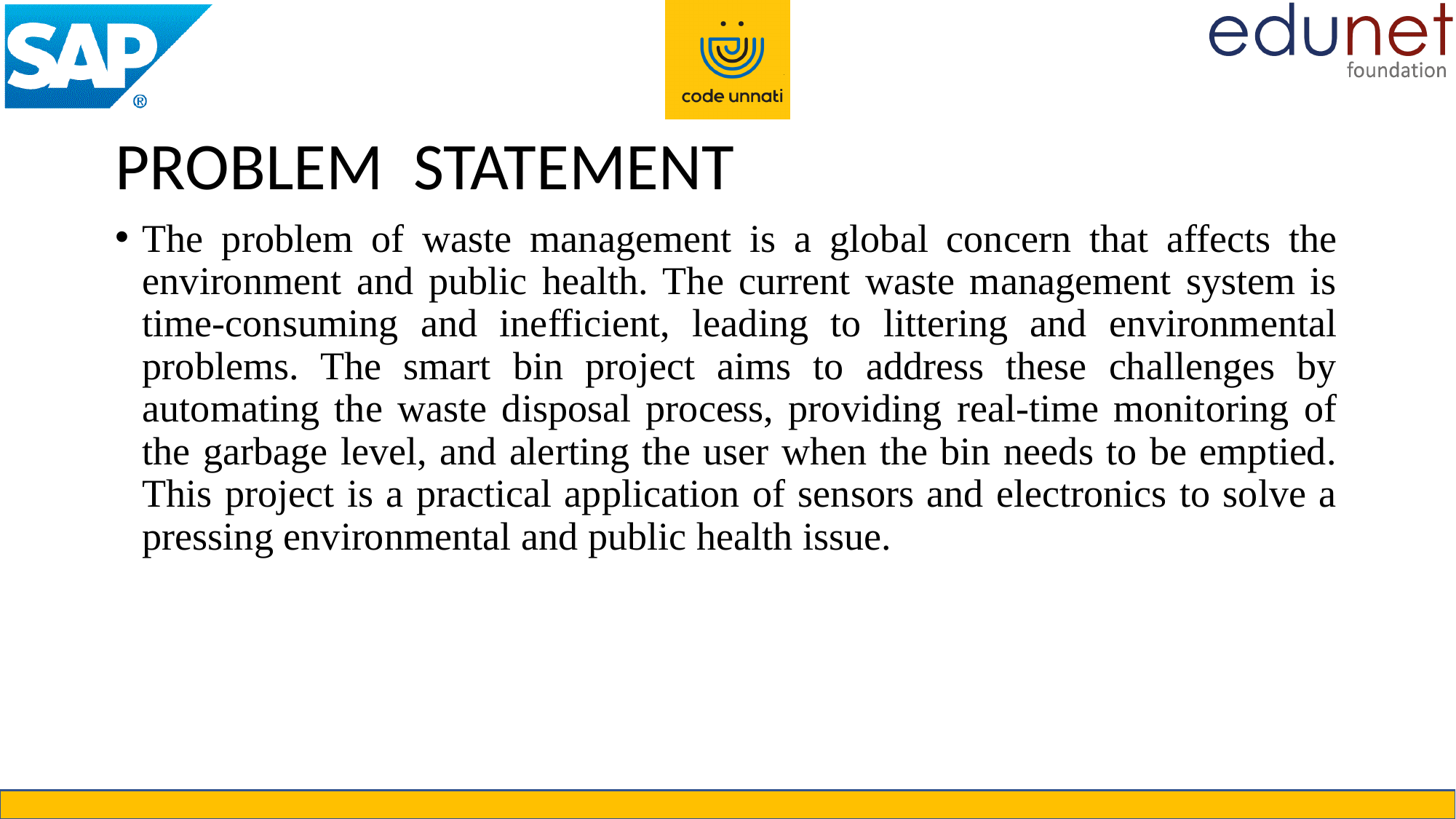

# PROBLEM  STATEMENT
The problem of waste management is a global concern that affects the environment and public health. The current waste management system is time-consuming and inefficient, leading to littering and environmental problems. The smart bin project aims to address these challenges by automating the waste disposal process, providing real-time monitoring of the garbage level, and alerting the user when the bin needs to be emptied. This project is a practical application of sensors and electronics to solve a pressing environmental and public health issue.